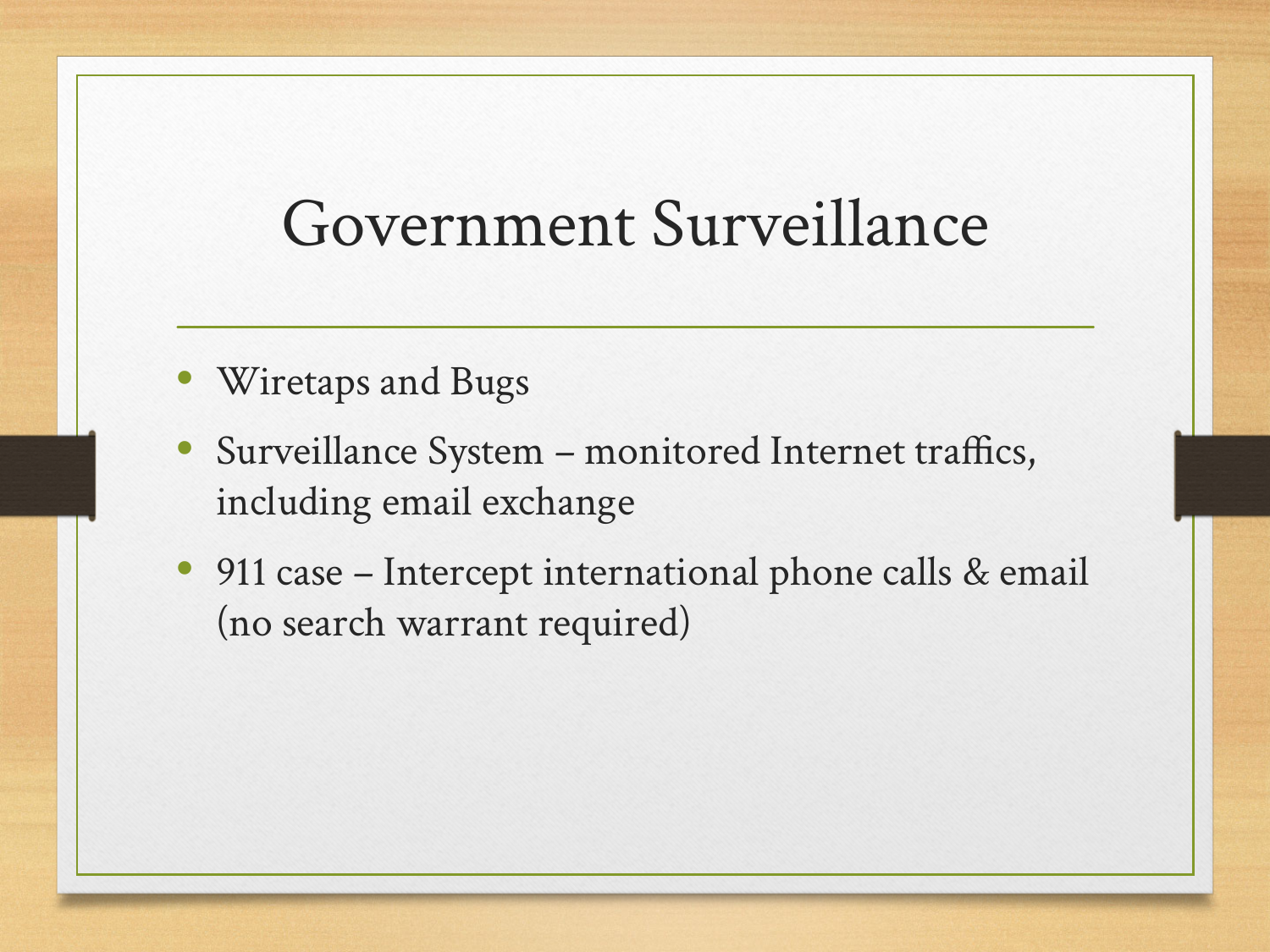

# Government Surveillance
Wiretaps and Bugs
Surveillance System – monitored Internet traffics, including email exchange
911 case – Intercept international phone calls & email (no search warrant required)